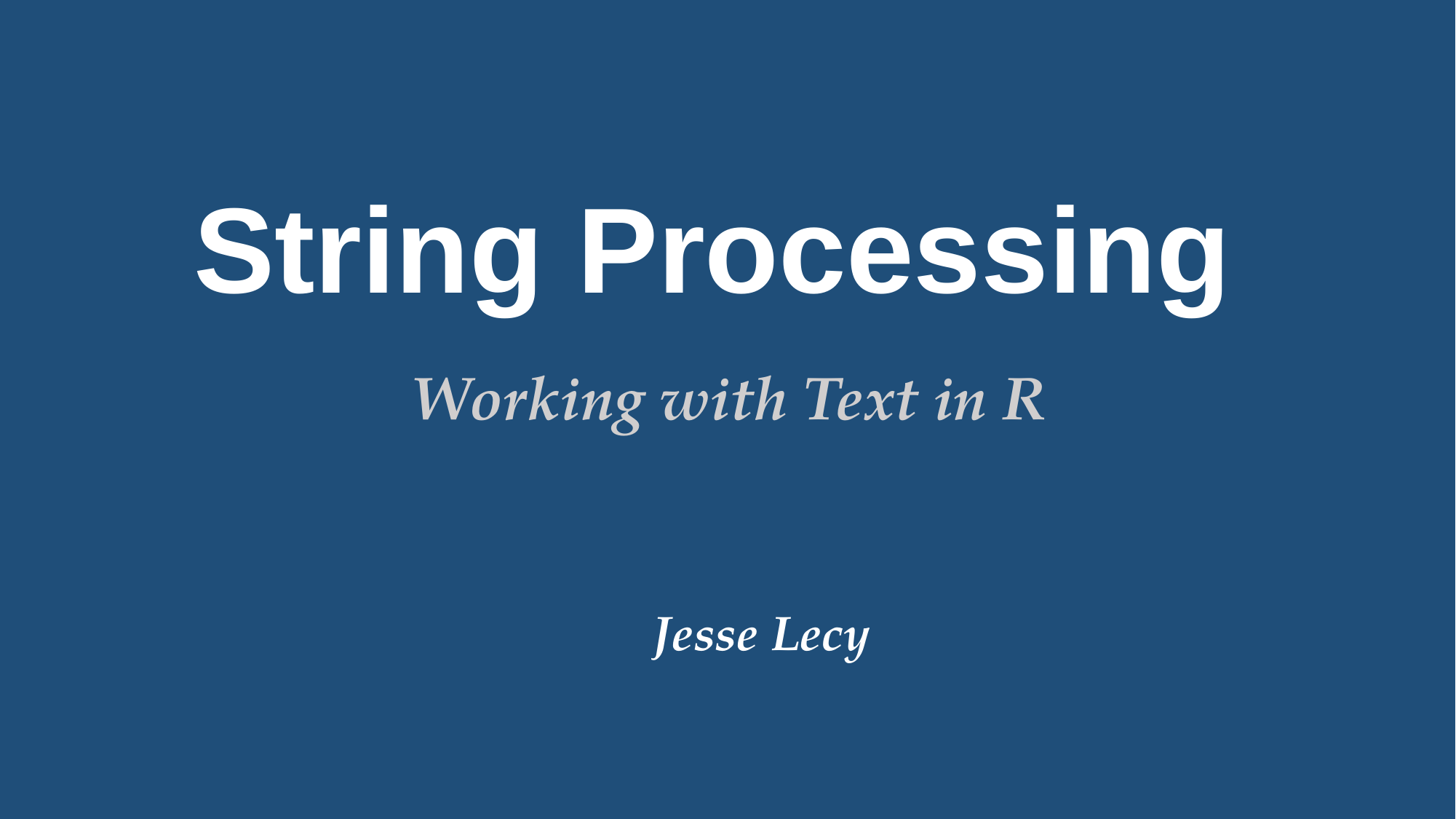

String Processing
Working with Text in R
Jesse Lecy